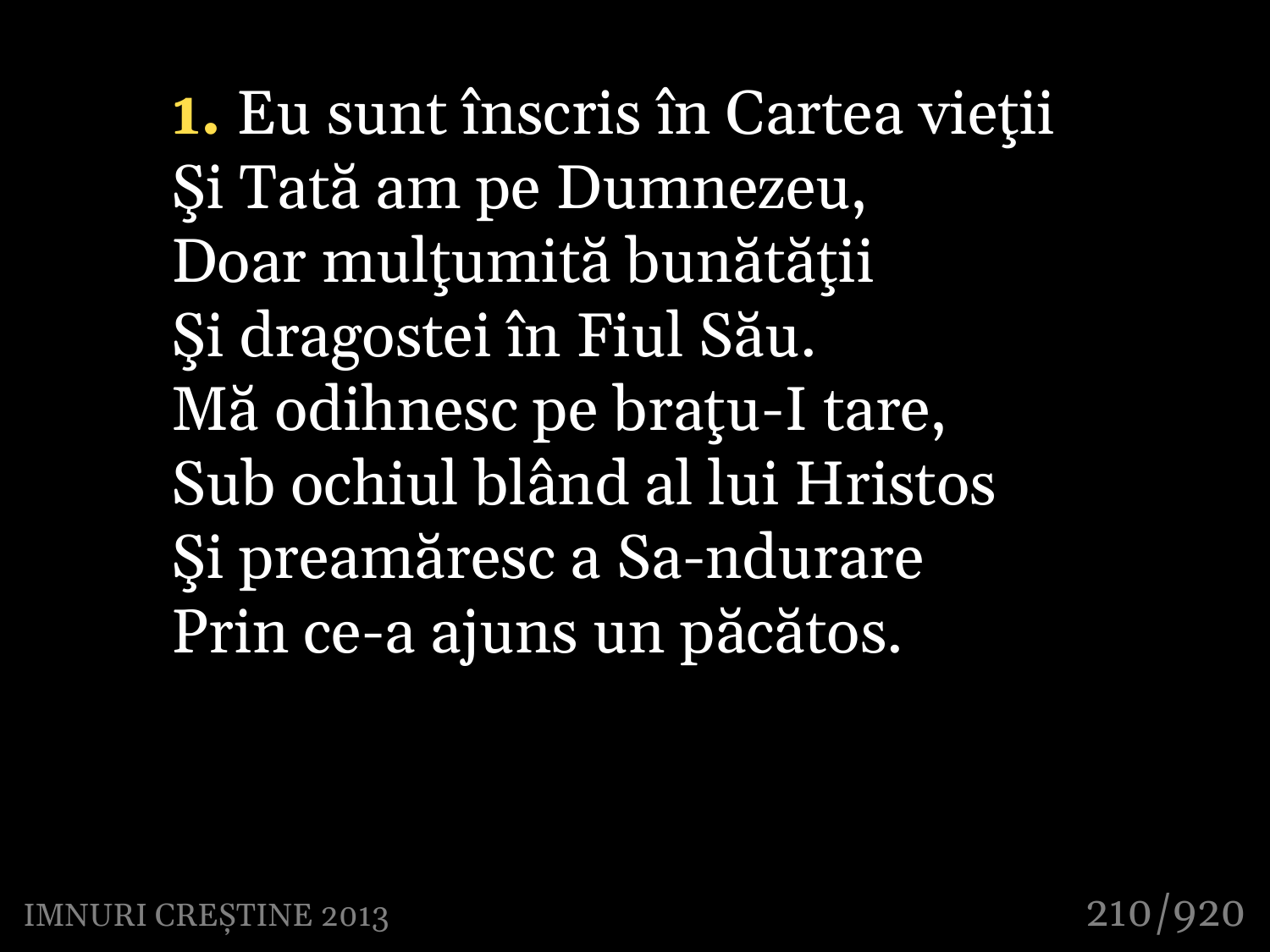

1. Eu sunt înscris în Cartea vieţii
Şi Tată am pe Dumnezeu,
Doar mulţumită bunătăţii
Şi dragostei în Fiul Său.
Mă odihnesc pe braţu-I tare,
Sub ochiul blând al lui Hristos
Şi preamăresc a Sa-ndurare
Prin ce-a ajuns un păcătos.
210/920
IMNURI CREȘTINE 2013